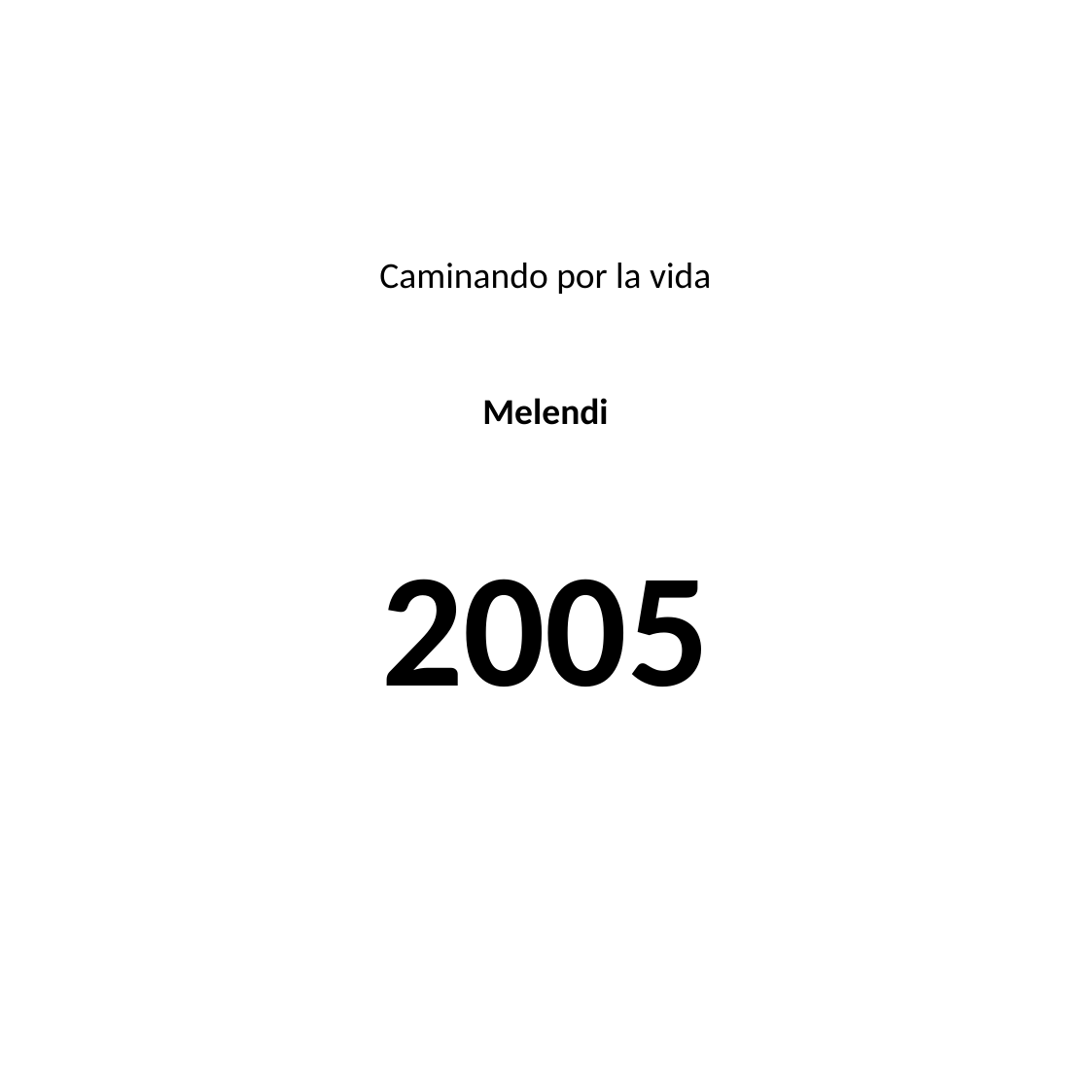

#

Caminando por la vida

Melendi

2005